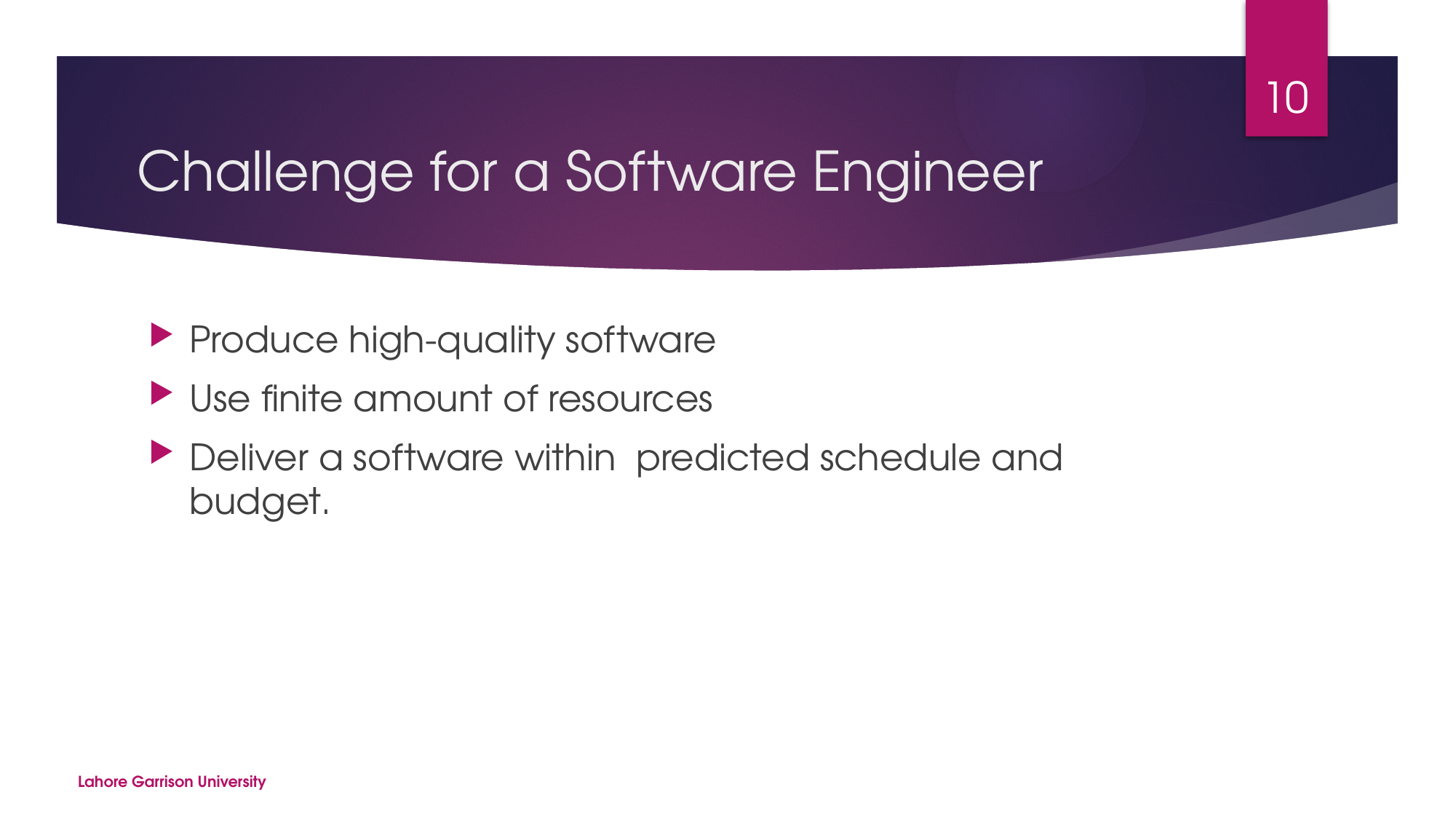

10
# Challenge for a Software Engineer
Produce high-quality software
Use finite amount of resources
Deliver a software within  predicted schedule and budget.

Lahore Garrison University